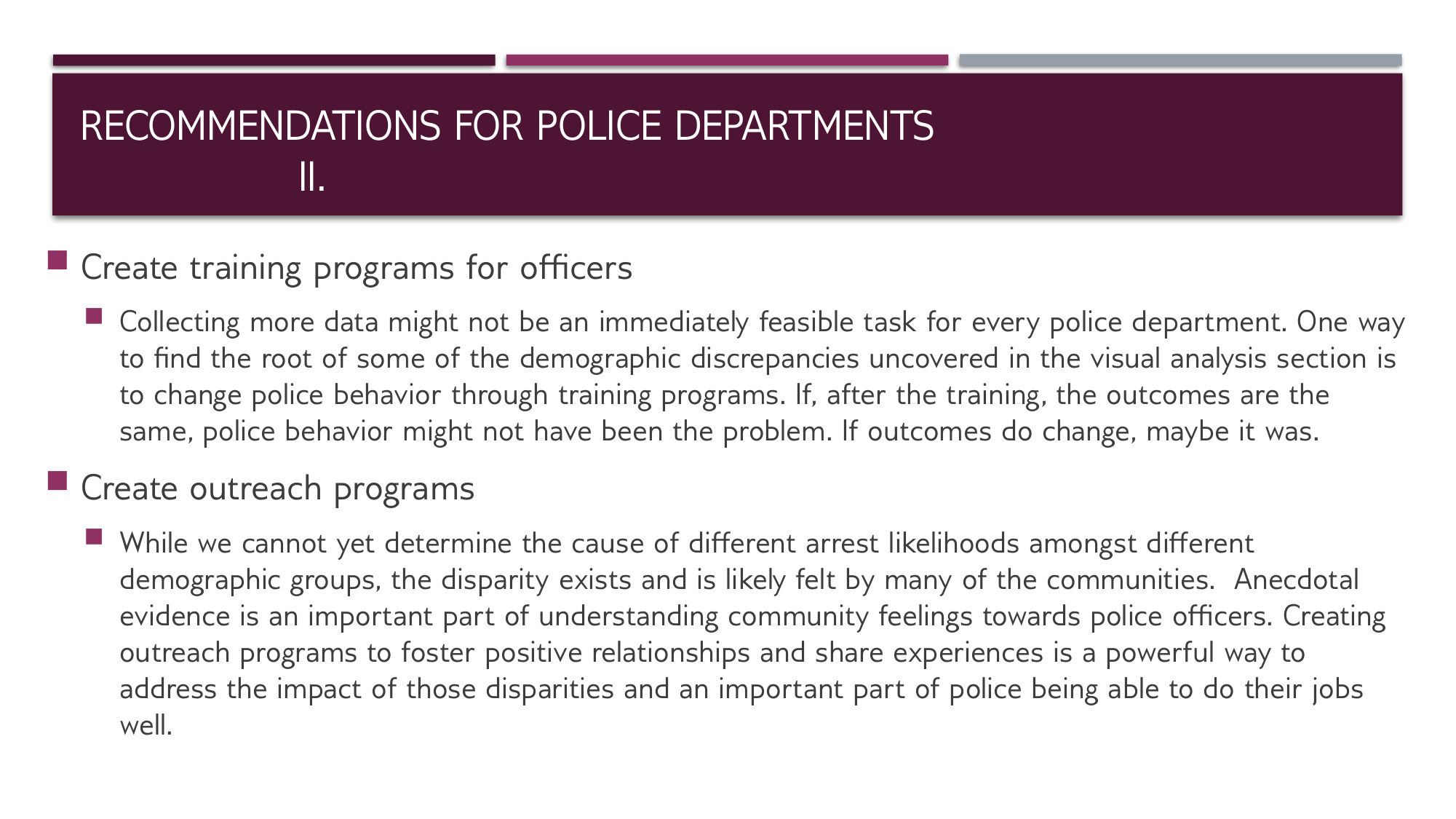

# Recommendations For Police Departments						II.
Create training programs for officers
Collecting more data might not be an immediately feasible task for every police department. One way to find the root of some of the demographic discrepancies uncovered in the visual analysis section is to change police behavior through training programs. If, after the training, the outcomes are the same, police behavior might not have been the problem. If outcomes do change, maybe it was.
Create outreach programs
While we cannot yet determine the cause of different arrest likelihoods amongst different demographic groups, the disparity exists and is likely felt by many of the communities.  Anecdotal evidence is an important part of understanding community feelings towards police officers. Creating outreach programs to foster positive relationships and share experiences is a powerful way to address the impact of those disparities and an important part of police being able to do their jobs well.